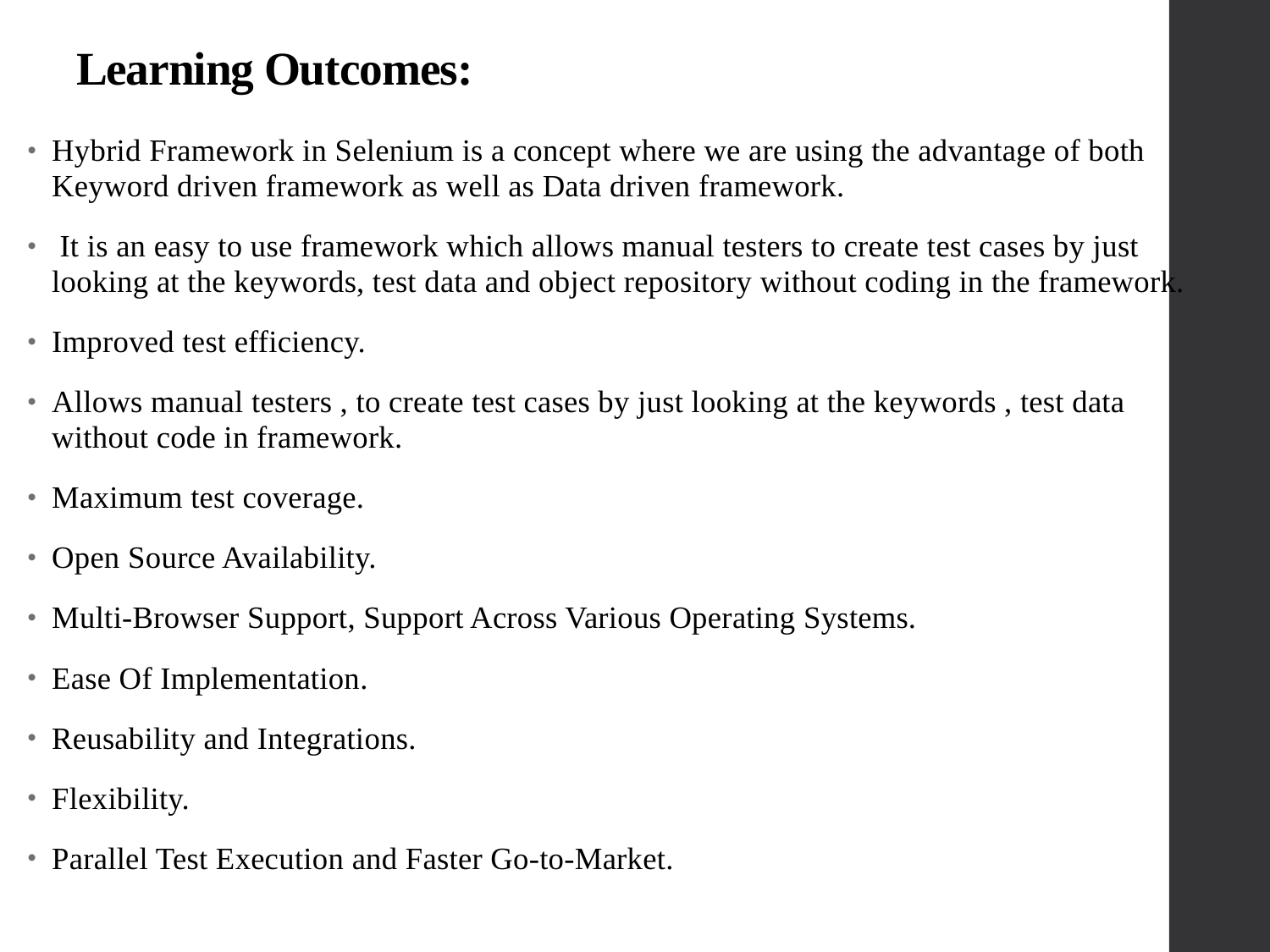

# Learning Outcomes:
Hybrid Framework in Selenium is a concept where we are using the advantage of both Keyword driven framework as well as Data driven framework.
 It is an easy to use framework which allows manual testers to create test cases by just looking at the keywords, test data and object repository without coding in the framework.
Improved test efficiency.
Allows manual testers , to create test cases by just looking at the keywords , test data without code in framework.
Maximum test coverage.
Open Source Availability.
Multi-Browser Support, Support Across Various Operating Systems.
Ease Of Implementation.
Reusability and Integrations.
Flexibility.
Parallel Test Execution and Faster Go-to-Market.